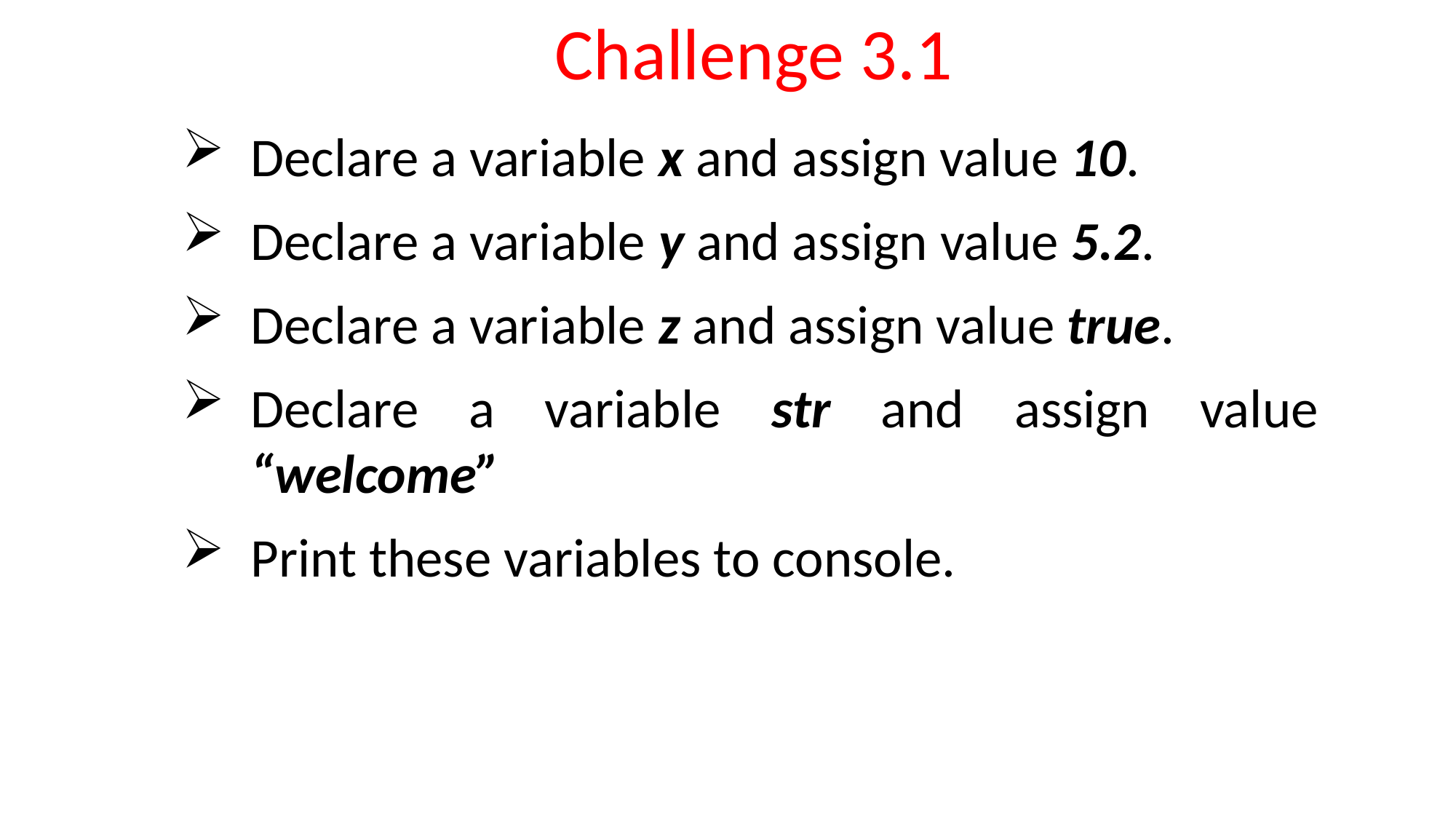

Challenge 3.1
Declare a variable x and assign value 10.
Declare a variable y and assign value 5.2.
Declare a variable z and assign value true.
Declare a variable str and assign value “welcome”
Print these variables to console.